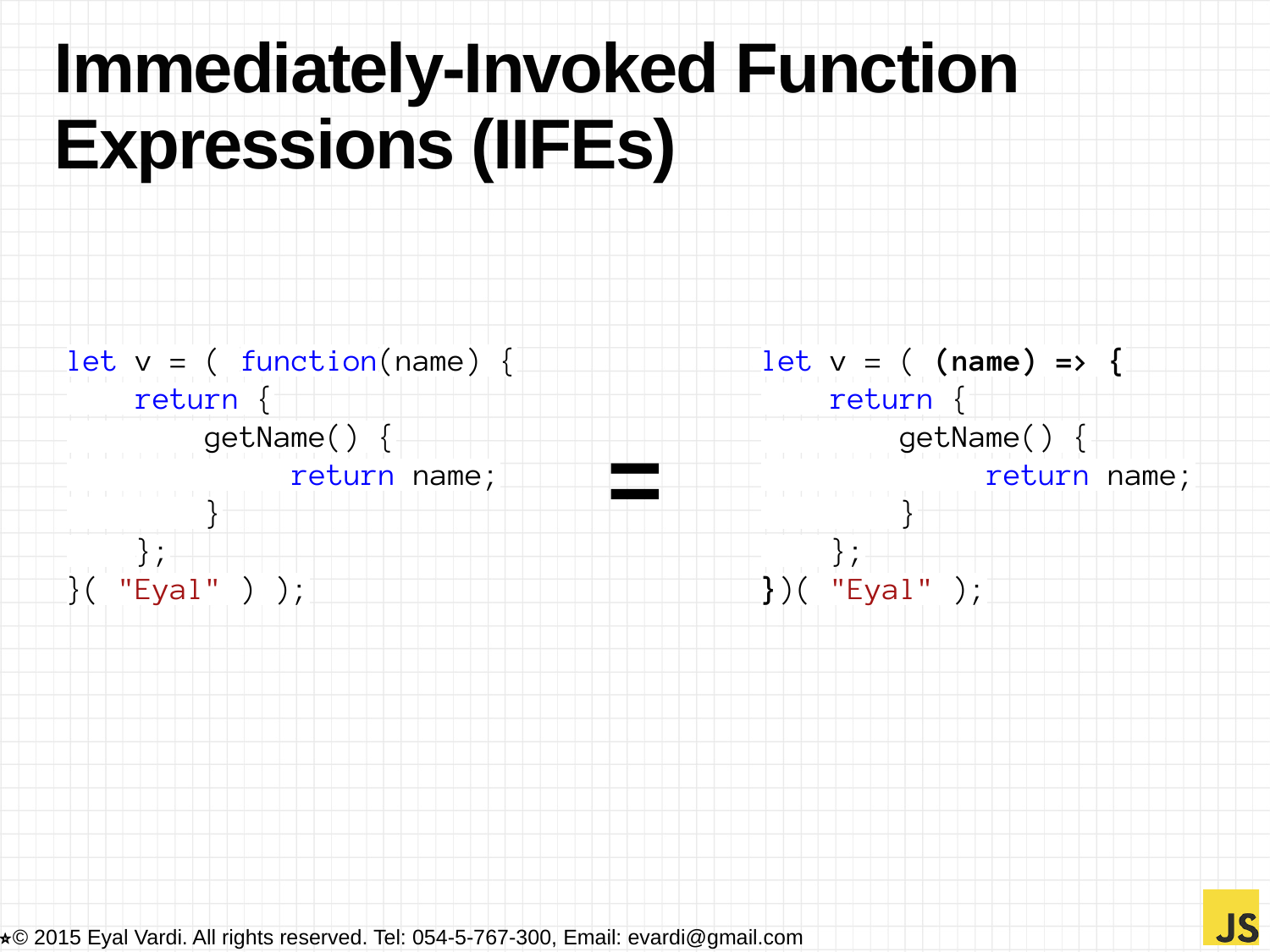

# Immediately-Invoked Function Expressions (IIFEs)
let v = ( function(name) {
    return {
        getName() {
             return name;
        }
    };
}( "Eyal" ) );
let v = ( (name) => {
    return {
        getName() {
             return name;
        }
    };
})( "Eyal" );
=